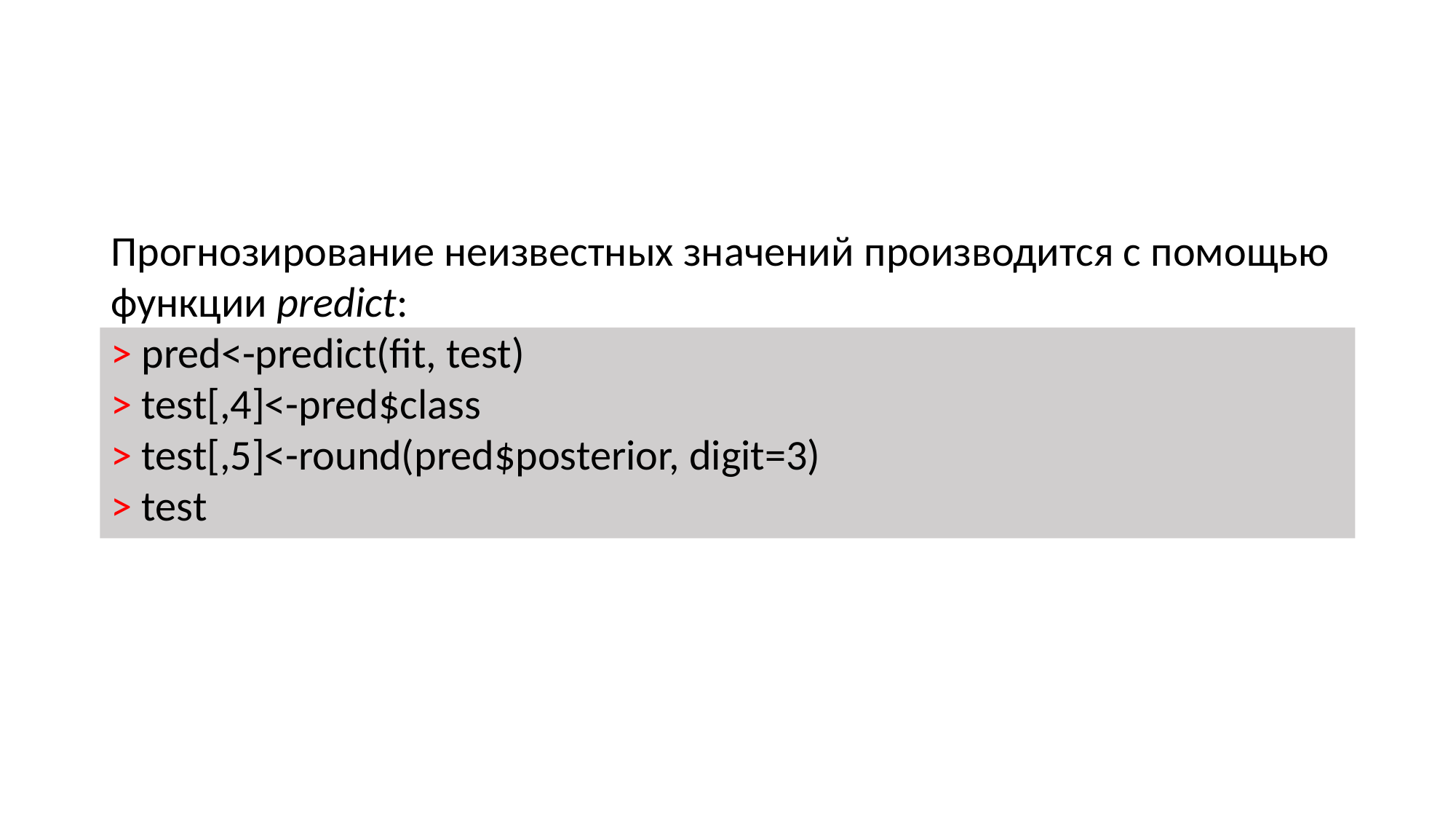

#
Прогнозирование неизвестных значений производится с помощью функции predict:
> pred<-predict(fit, test)
> test[,4]<-pred$class
> test[,5]<-round(pred$posterior, digit=3)
> test